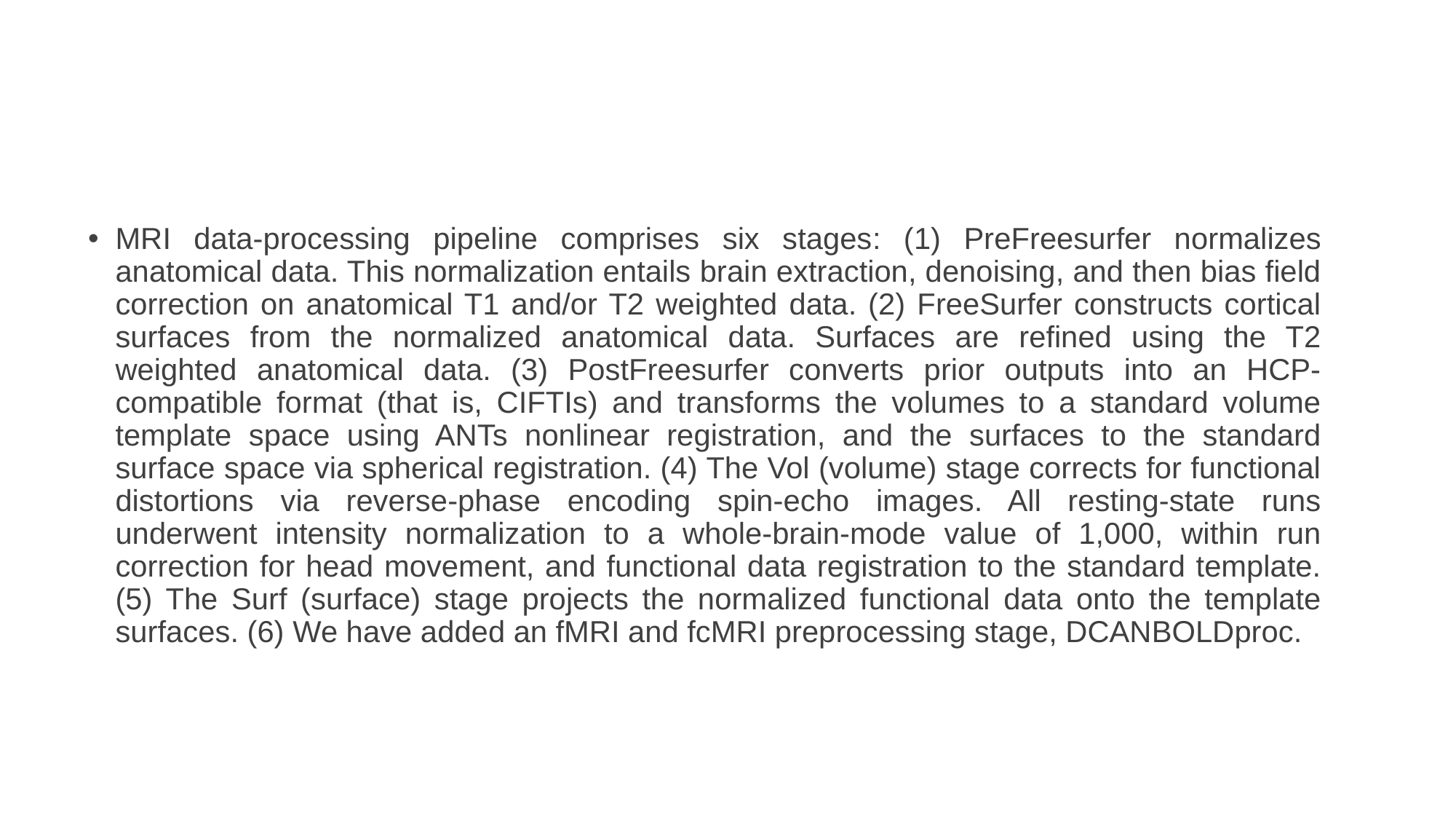

# MRI data-processing pipeline comprises six stages: (1) PreFreesurfer normalizes anatomical data. This normalization entails brain extraction, denoising, and then bias field correction on anatomical T1 and/or T2 weighted data. (2) FreeSurfer constructs cortical surfaces from the normalized anatomical data. Surfaces are refined using the T2 weighted anatomical data. (3) PostFreesurfer converts prior outputs into an HCP-compatible format (that is, CIFTIs) and transforms the volumes to a standard volume template space using ANTs nonlinear registration, and the surfaces to the standard surface space via spherical registration. (4) The Vol (volume) stage corrects for functional distortions via reverse-phase encoding spin-echo images. All resting-state runs underwent intensity normalization to a whole-brain-mode value of 1,000, within run correction for head movement, and functional data registration to the standard template. (5) The Surf (surface) stage projects the normalized functional data onto the template surfaces. (6) We have added an fMRI and fcMRI preprocessing stage, DCANBOLDproc.